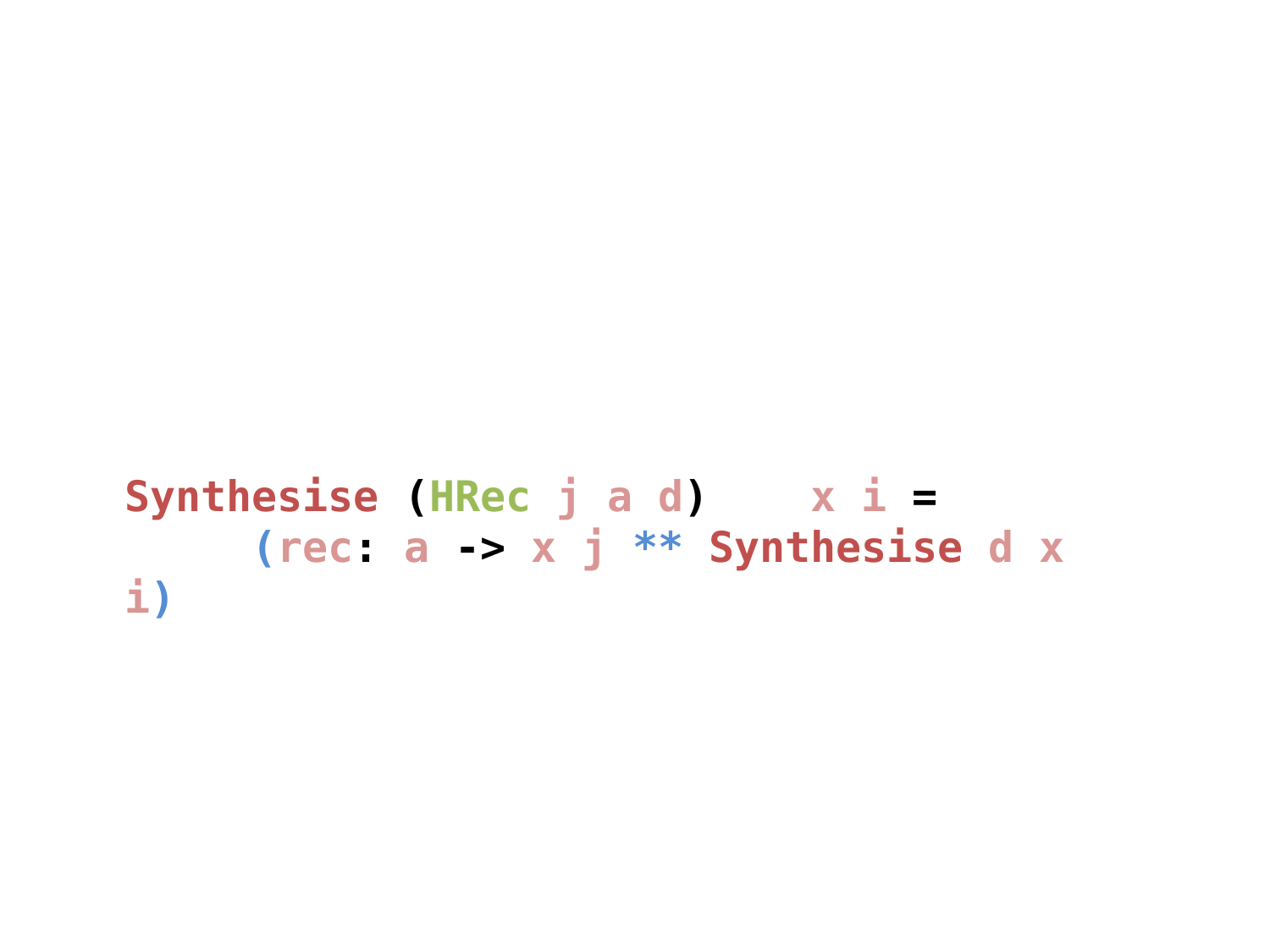

Synthesise (HRec j a d)    x i =
	(rec: a -> x j ** Synthesise d x i)